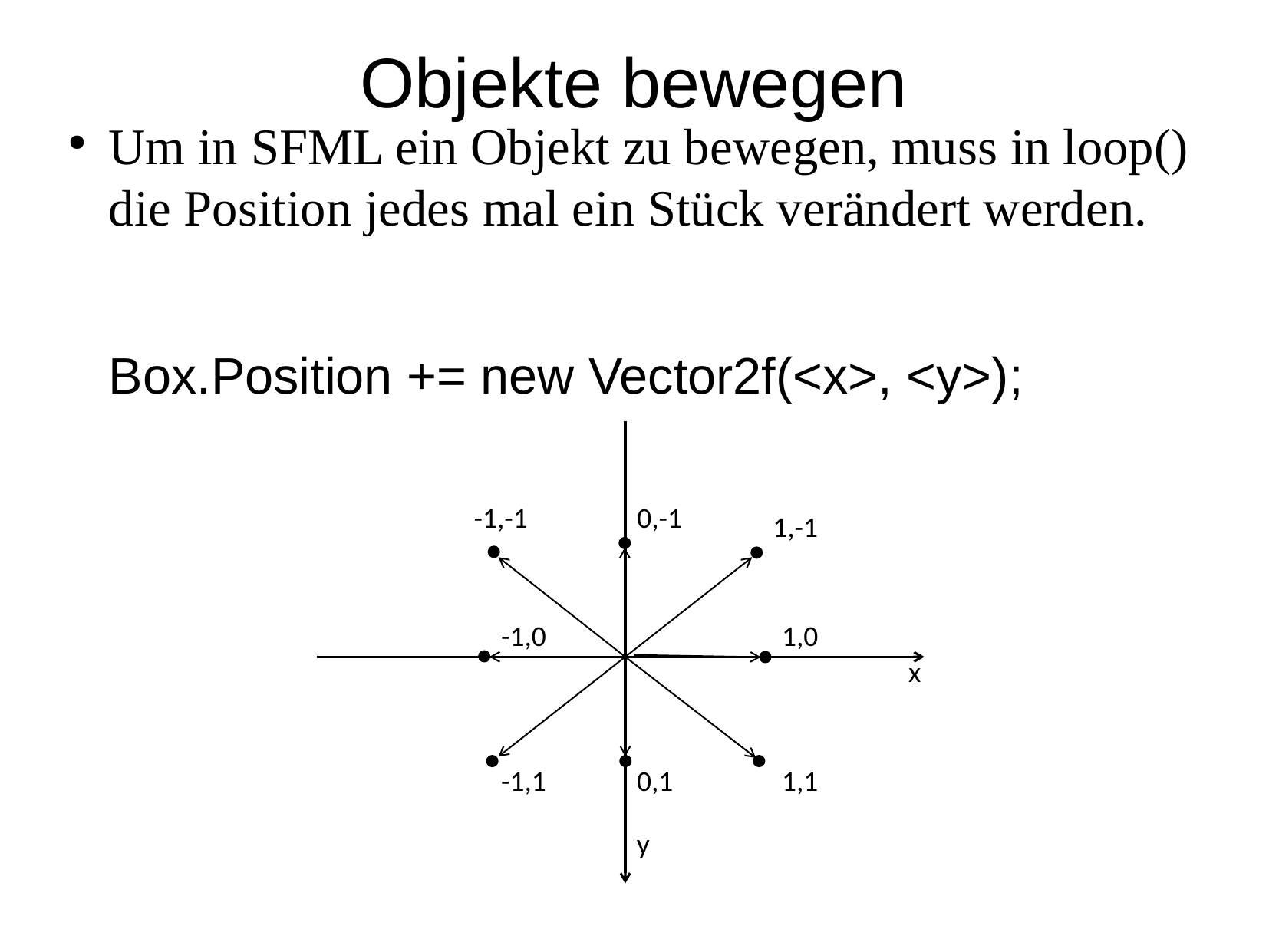

Objekte bewegen
Um in SFML ein Objekt zu bewegen, muss in loop() die Position jedes mal ein Stück verändert werden.

	Box.Position += new Vector2f(<x>, <y>);

-1,-1
0,-1
1,-1

-1,0
1,0
x

-1,1

0,1

1,1
y